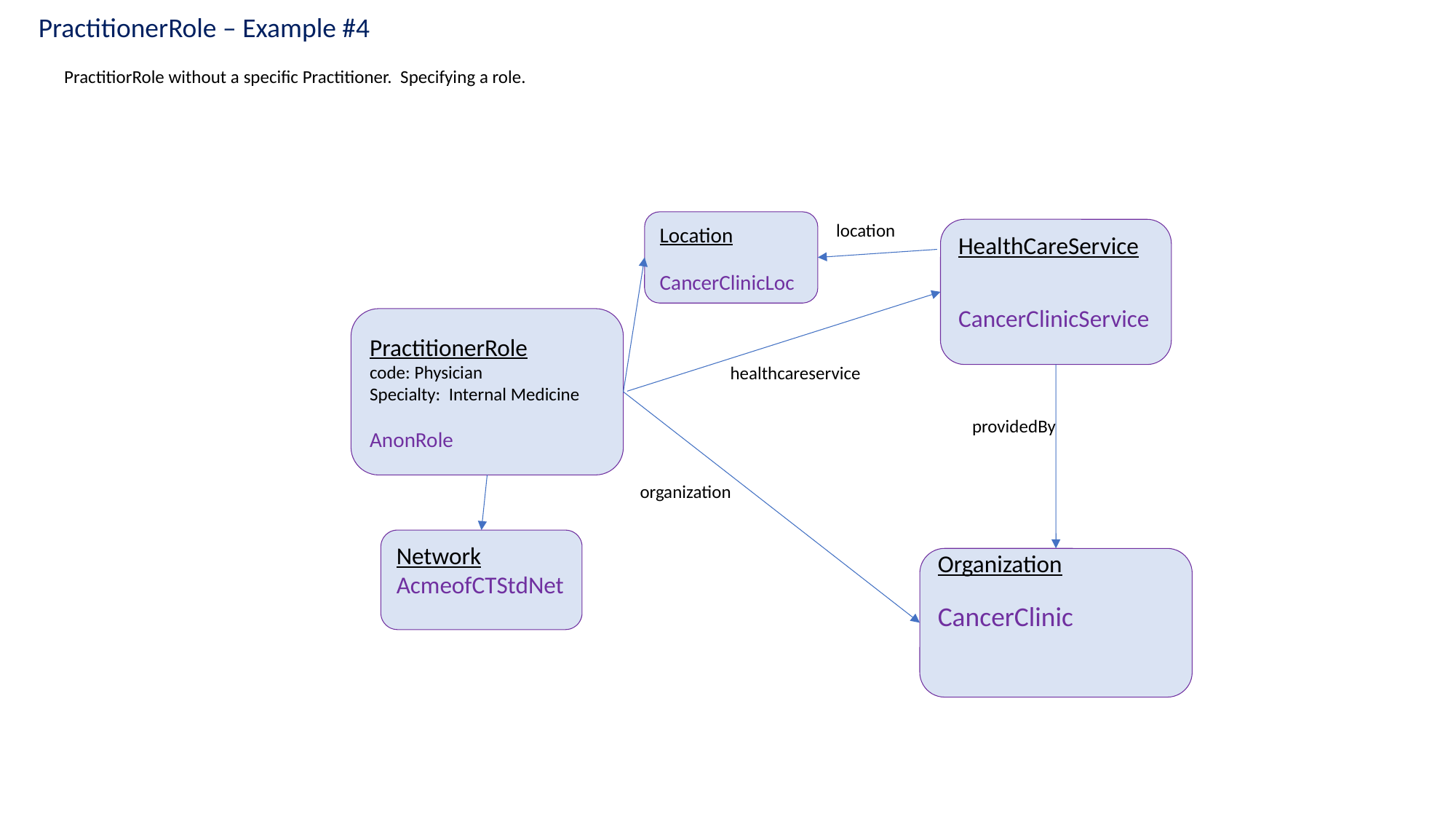

PractitionerRole – Example #4
# PractitiorRole without a specific Practitioner.  Specifying a role.
Location
CancerClinicLoc
location
HealthCareService
CancerClinicService
PractitionerRole
code: Physician
Specialty:  Internal Medicine
AnonRole
healthcareservice
providedBy
organization
Network
AcmeofCTStdNet

Organization
CancerClinic